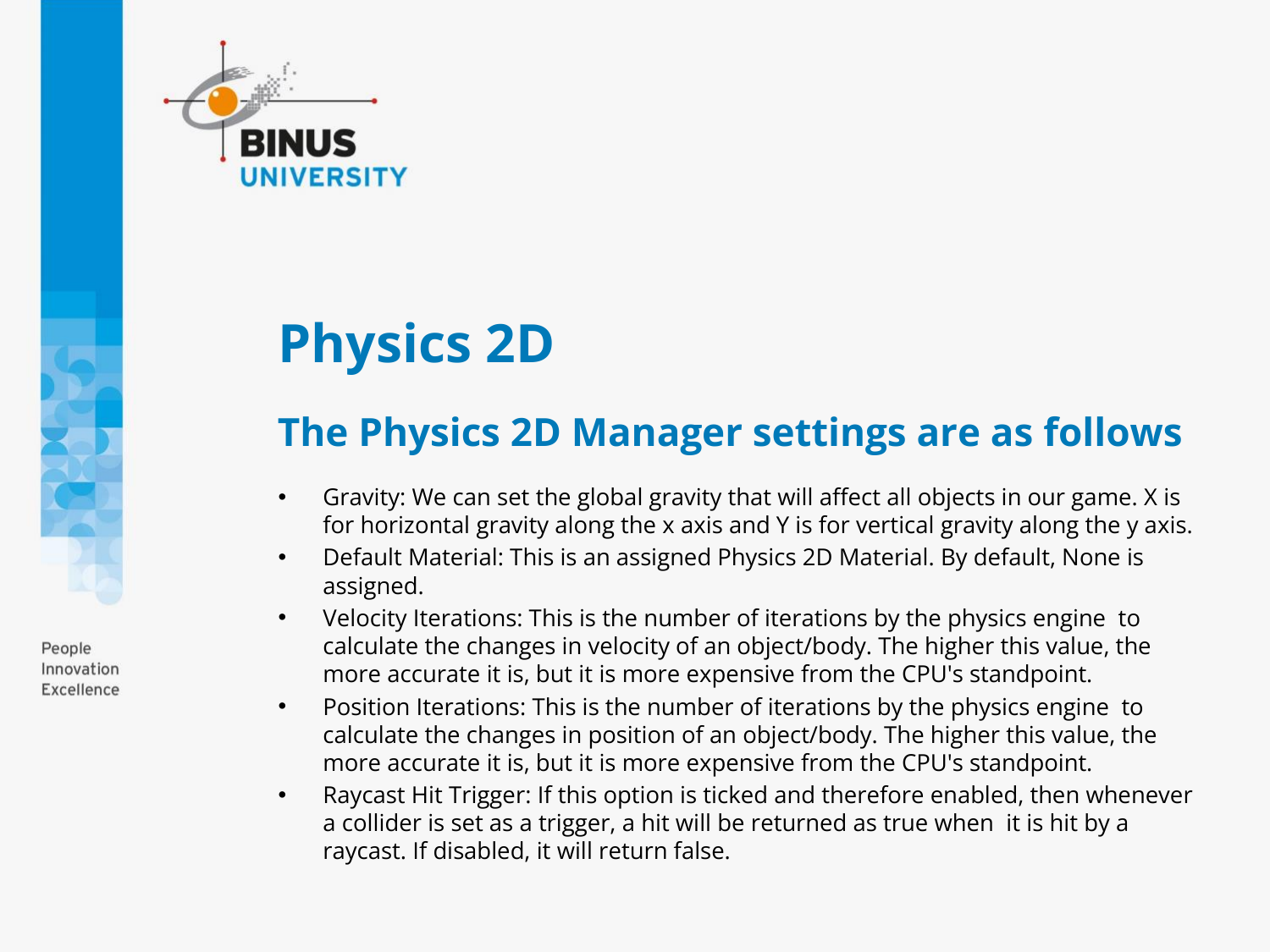

# Physics 2D
The Physics 2D Manager settings are as follows
Gravity: We can set the global gravity that will affect all objects in our game. X is for horizontal gravity along the x axis and Y is for vertical gravity along the y axis.
Default Material: This is an assigned Physics 2D Material. By default, None is assigned.
Velocity Iterations: This is the number of iterations by the physics engine  to calculate the changes in velocity of an object/body. The higher this value, the more accurate it is, but it is more expensive from the CPU's standpoint.
Position Iterations: This is the number of iterations by the physics engine  to calculate the changes in position of an object/body. The higher this value, the more accurate it is, but it is more expensive from the CPU's standpoint.
Raycast Hit Trigger: If this option is ticked and therefore enabled, then whenever a collider is set as a trigger, a hit will be returned as true when  it is hit by a raycast. If disabled, it will return false.